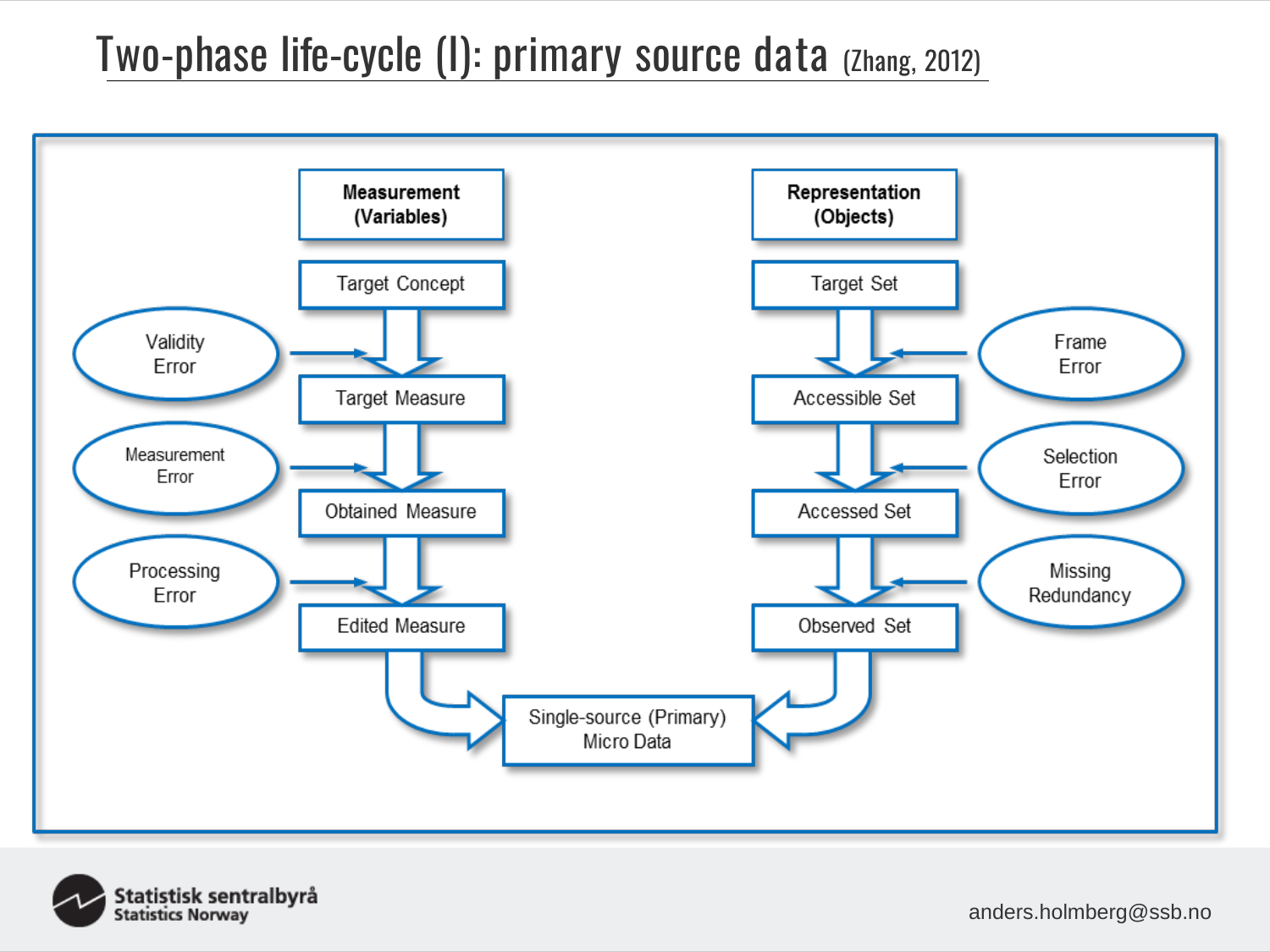

# Two-phase life-cycle (I): primary source data (Zhang, 2012)

anders.holmberg@ssb.no